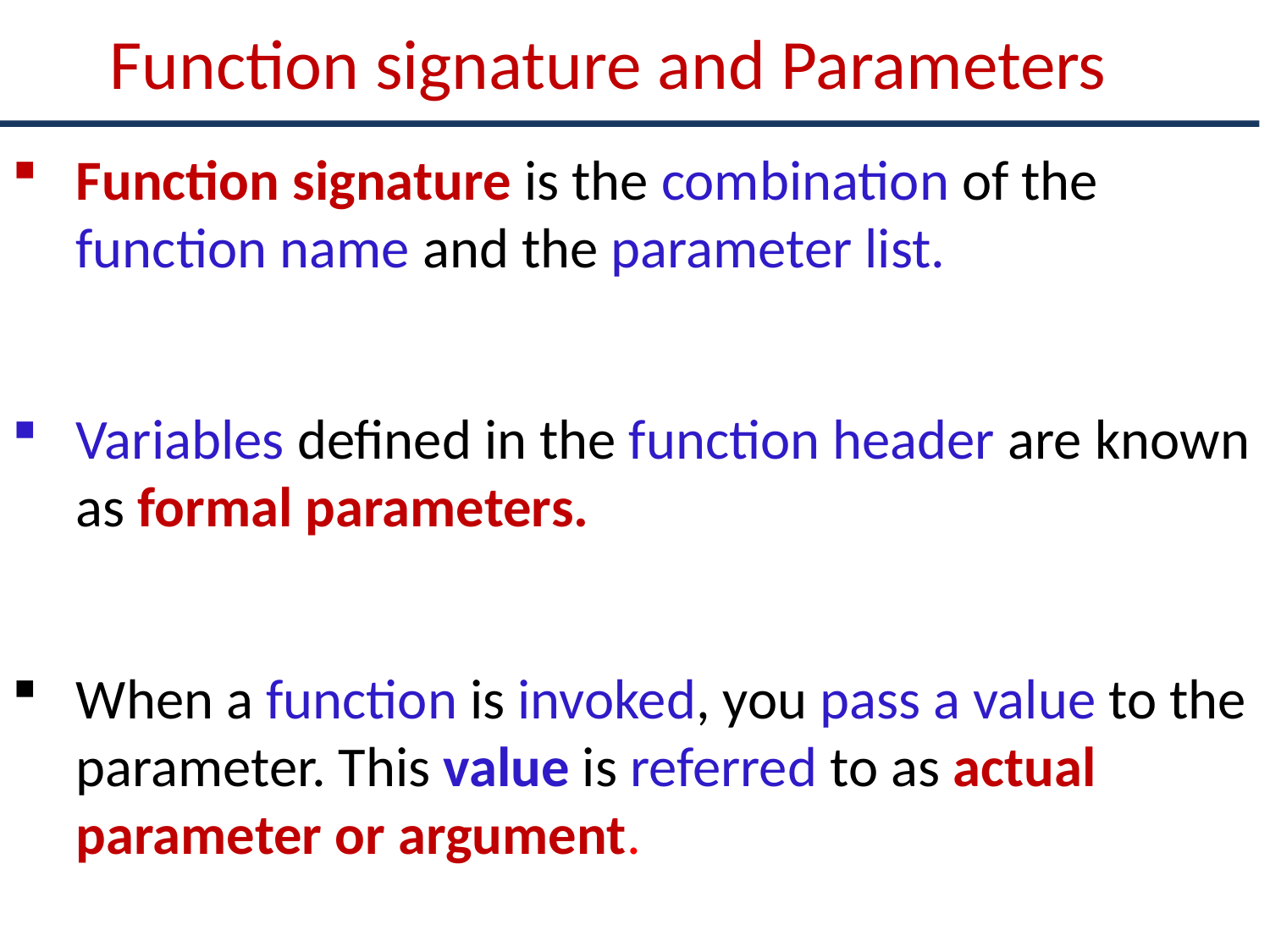

Function signature and Parameters

Function signature is the combination of the function name and the parameter list.

Variables defined in the function header are known as formal parameters.

When a function is invoked, you pass a value to the parameter. This value is referred to as actual parameter or argument.